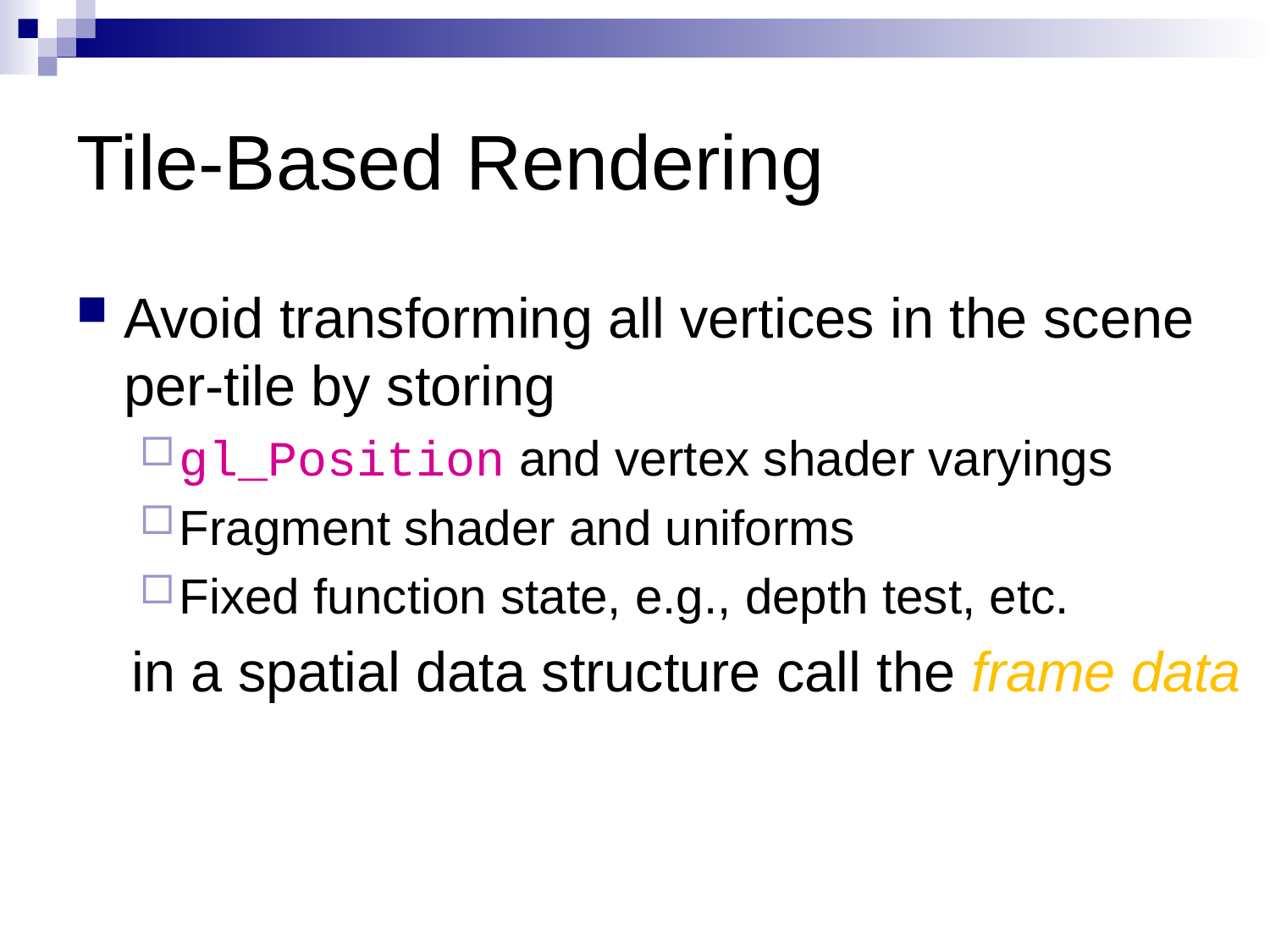

# Tile-Based Rendering
Avoid transforming all vertices in the scene per-tile by storing
gl_Position and vertex shader varyings
Fragment shader and uniforms
Fixed function state, e.g., depth test, etc.
in a spatial data structure call the frame data